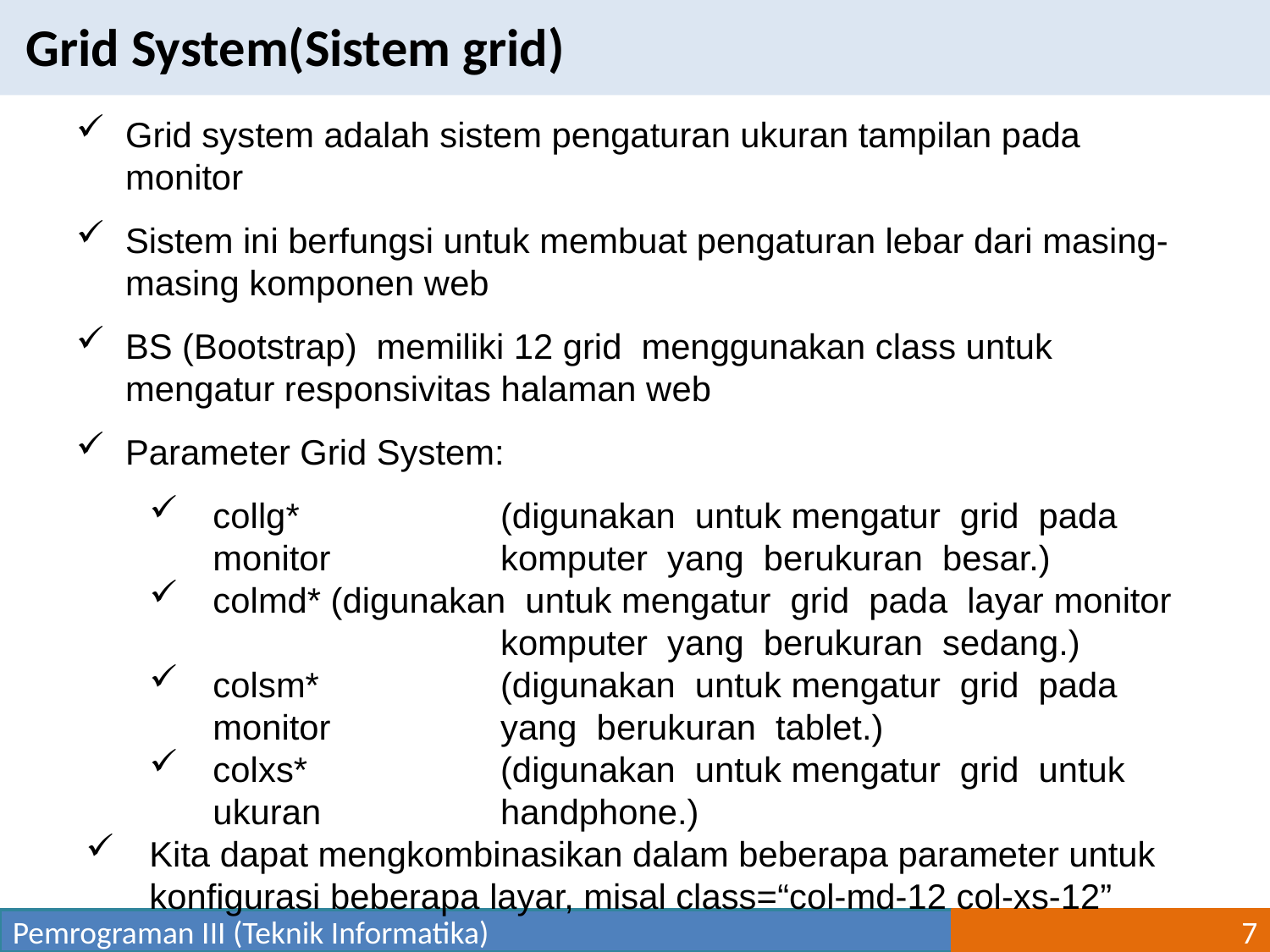

Grid System(Sistem grid)
Grid system adalah sistem pengaturan ukuran tampilan pada monitor
Sistem ini berfungsi untuk membuat pengaturan lebar dari masing-masing komponen web
BS (Bootstrap)  memiliki 12 grid  menggunakan class untuk mengatur responsivitas halaman web
Parameter Grid System:
col­lg­* 	(digunakan  untuk mengatur  grid  pada monitor  	komputer  yang  berukuran  besar.)
col­md­* (digunakan  untuk mengatur  grid  pada  layar monitor  	komputer  yang  berukuran  sedang.)
col­sm­* 	(digunakan  untuk mengatur  grid  pada monitor  	yang  berukuran  tablet.)
col­xs­* 	(digunakan  untuk mengatur  grid  untuk  ukuran  	handphone.)
Kita dapat mengkombinasikan dalam beberapa parameter untuk konfigurasi beberapa layar, misal class=“col-md-12 col-xs-12”